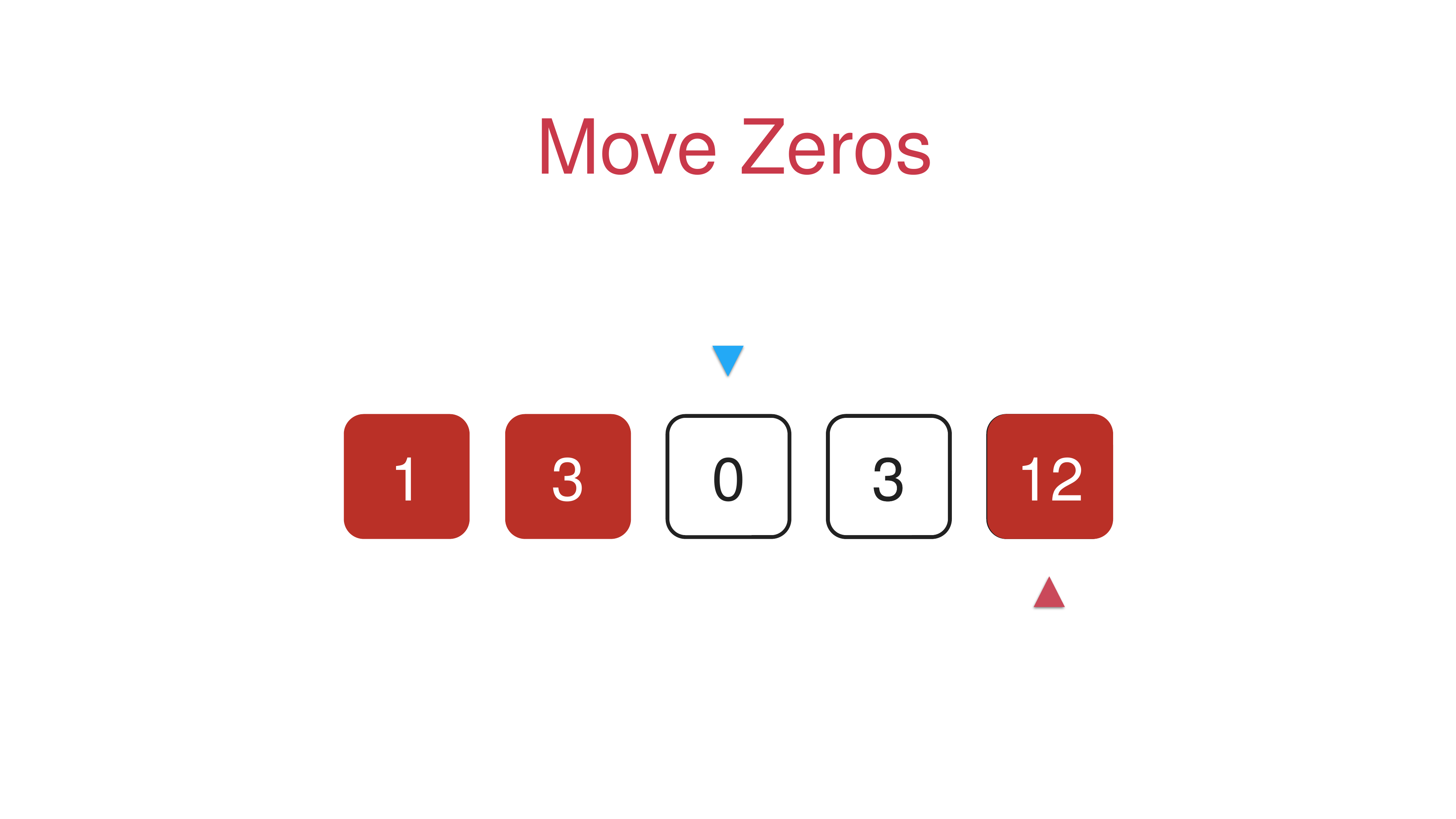

# Move Zeros

1
3
0
3
3
12
12
12